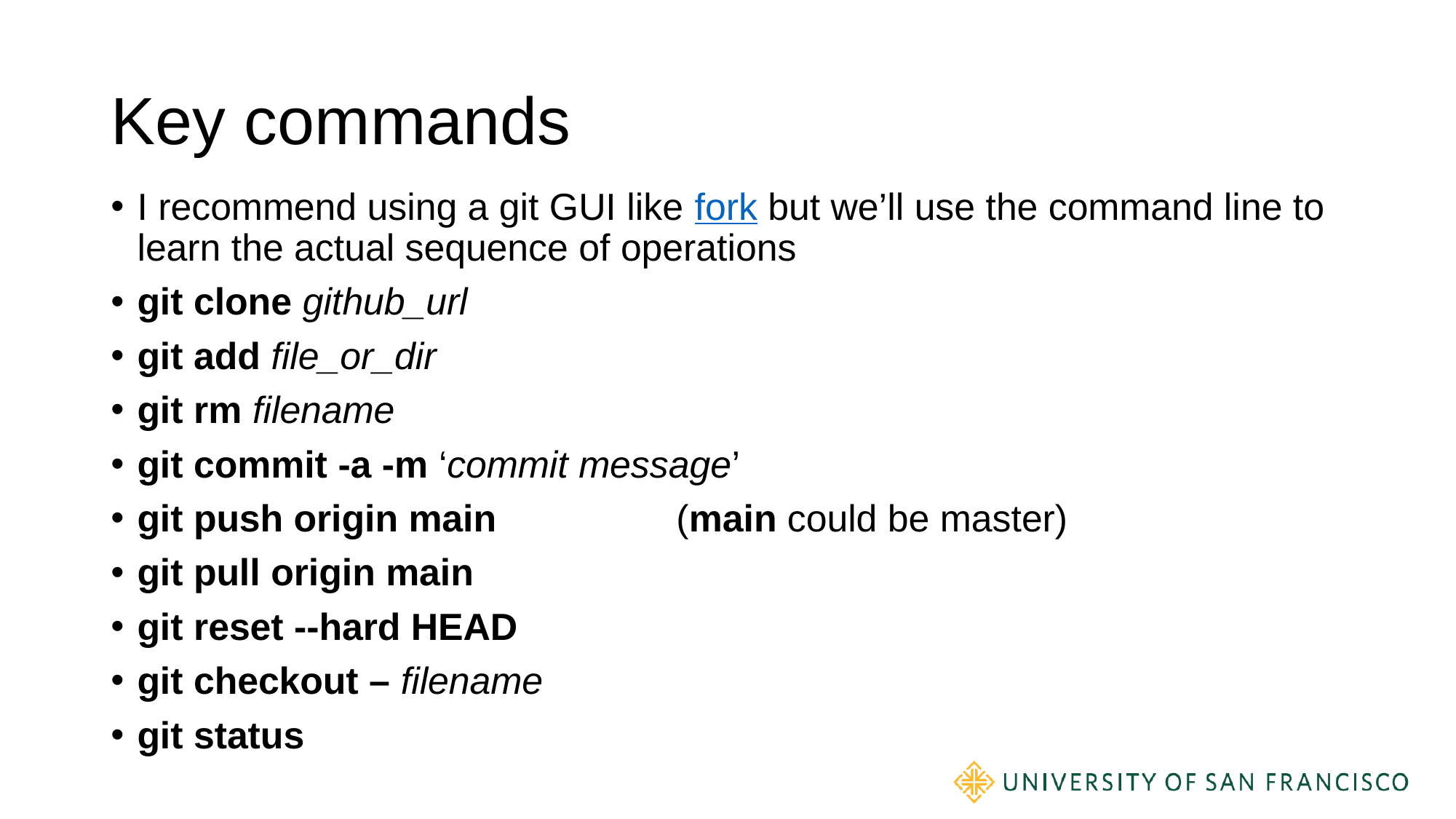

# Key commands
I recommend using a git GUI like fork but we’ll use the command line to learn the actual sequence of operations
git clone github_url
git add file_or_dir
git rm filename
git commit -a -m ‘commit message’
git push origin main                 (main could be master)
git pull origin main
git reset --hard HEAD
git checkout – filename
git status